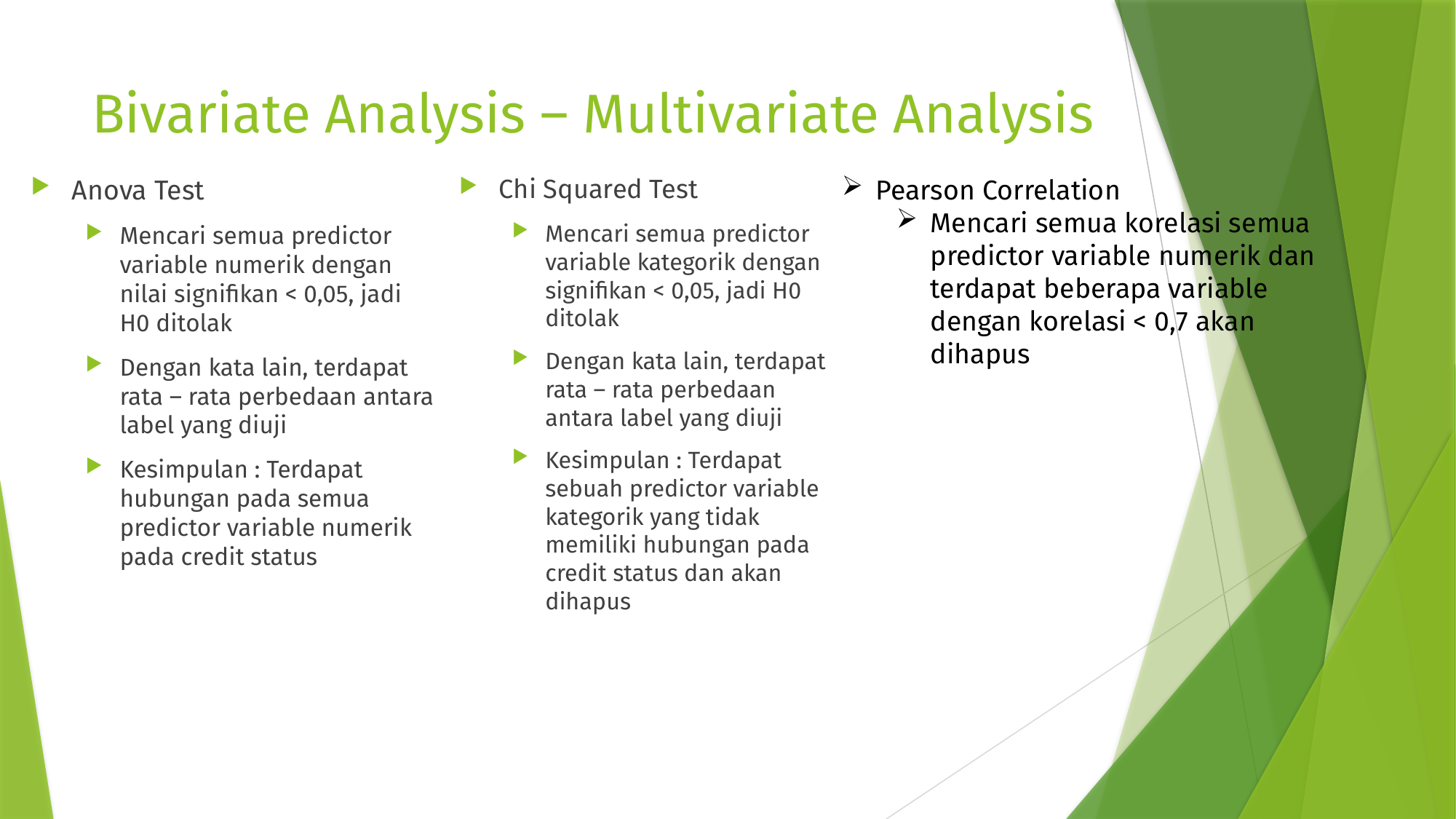

# Bivariate Analysis – Multivariate Analysis
Chi Squared Test
Mencari semua predictor variable kategorik dengan signifikan < 0,05, jadi H0 ditolak
Dengan kata lain, terdapat rata – rata perbedaan antara label yang diuji
Kesimpulan : Terdapat sebuah predictor variable kategorik yang tidak memiliki hubungan pada credit status dan akan dihapus
Anova Test
Mencari semua predictor variable numerik dengan nilai signifikan < 0,05, jadi H0 ditolak
Dengan kata lain, terdapat rata – rata perbedaan antara label yang diuji
Kesimpulan : Terdapat hubungan pada semua predictor variable numerik pada credit status
Pearson Correlation
Mencari semua korelasi semua predictor variable numerik dan terdapat beberapa variable dengan korelasi < 0,7 akan dihapus